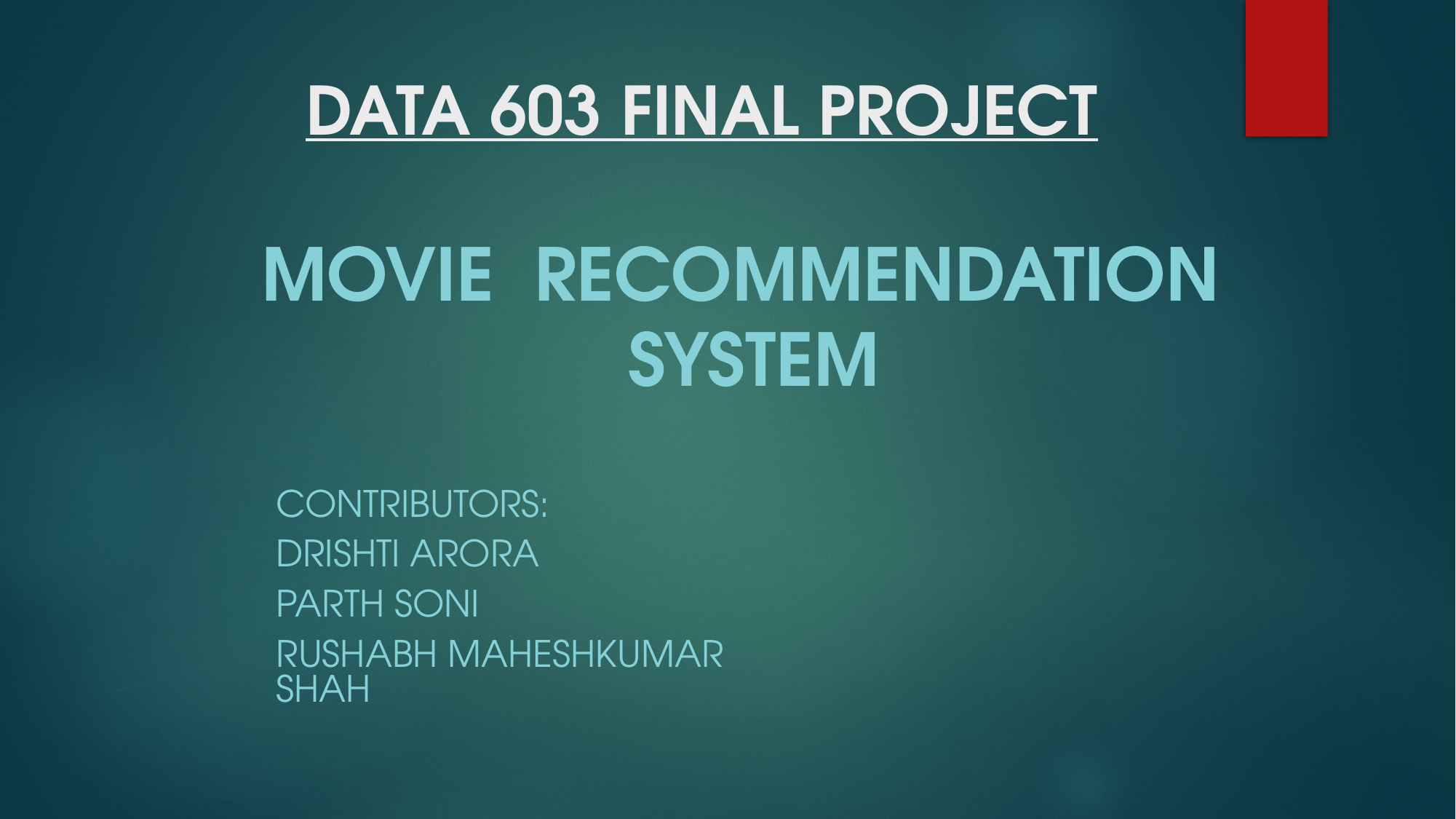

# DATA 603 FINAL PROJECT
MOVIE  RECOMMENDATION
                  SYSTEM

CONTRIBUTORS:
DRISHTI ARORA
PARTH SONI
RUSHABH MAHESHKUMAR SHAH